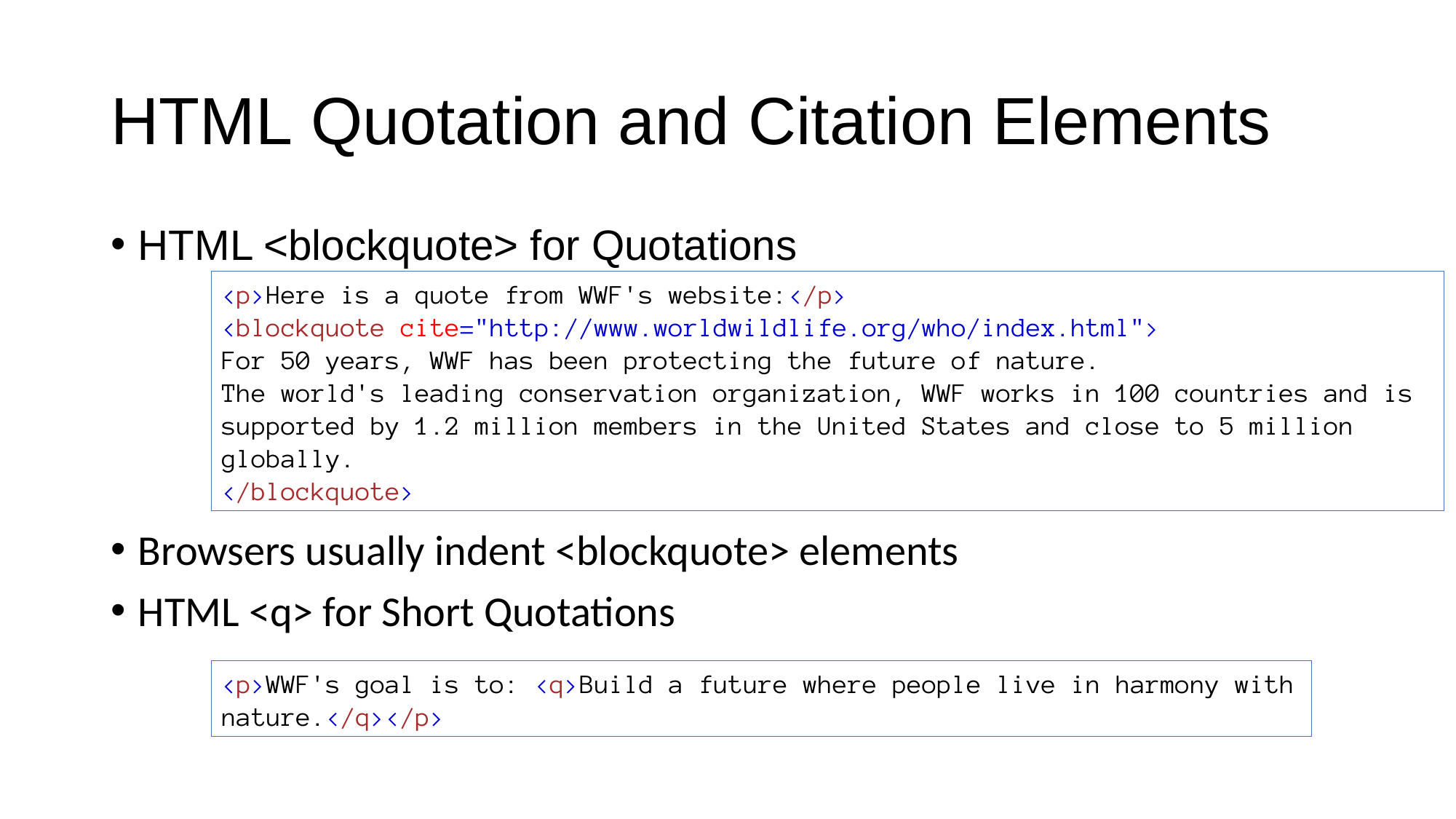

# HTML Quotation and Citation Elements
HTML <blockquote> for Quotations

Browsers usually indent <blockquote> elements
HTML <q> for Short Quotations

<p>Here is a quote from WWF's website:</p>
<blockquote cite="http://www.worldwildlife.org/who/index.html">
For 50 years, WWF has been protecting the future of nature.
The world's leading conservation organization, WWF works in 100 countries and is supported by 1.2 million members in the United States and close to 5 million globally.
</blockquote>
<p>WWF's goal is to: <q>Build a future where people live in harmony with nature.</q></p>